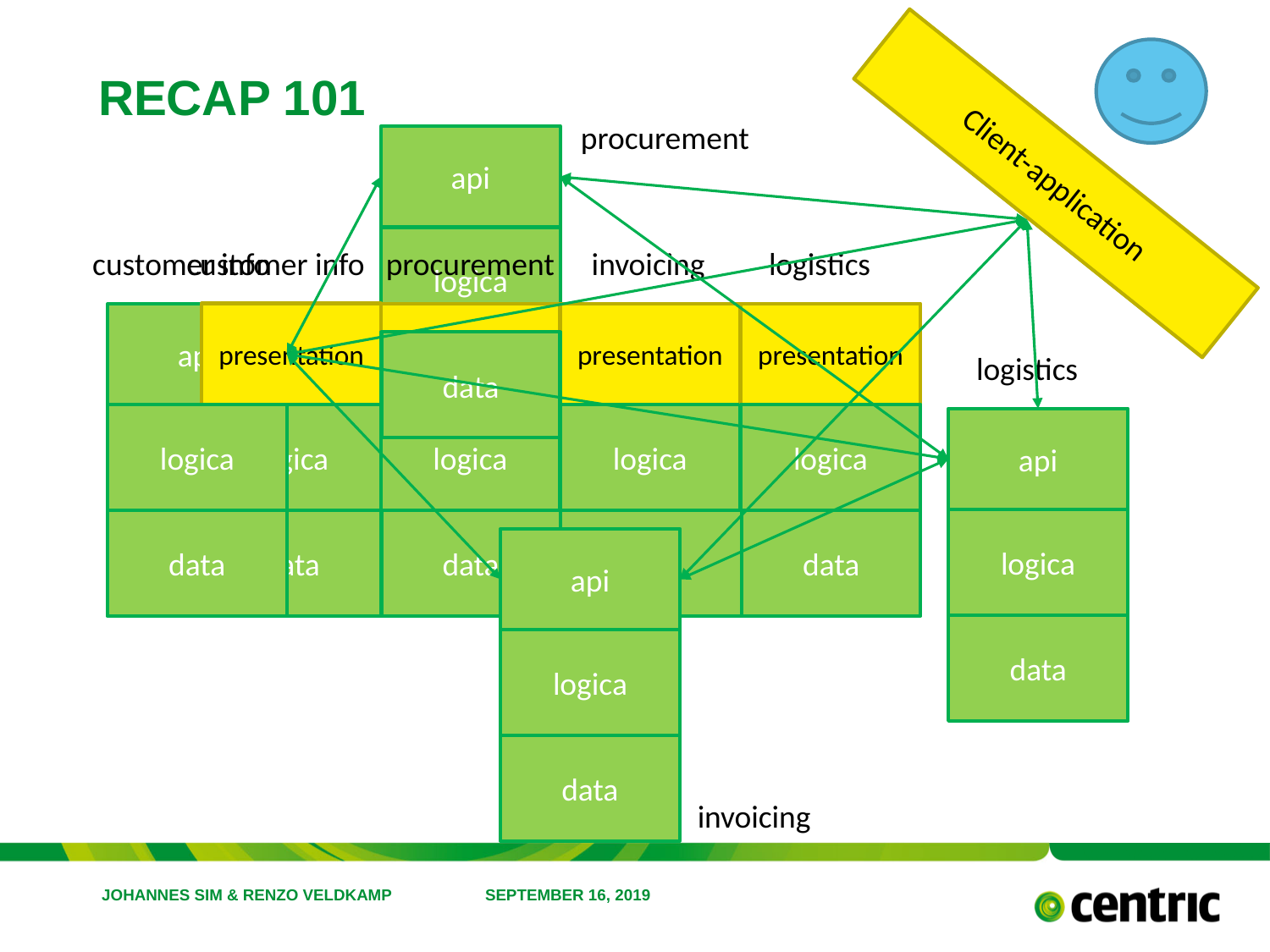

# Recap 101
procurement

api
Client-application
logica
customer info
customer info
invoicing
procurement
logistics
presentation
presentation
presentation
presentation
api
data
logistics
logica
logica
logica
logica
logica
api
logica
data
data
data
data
data
api
data
logica
data
invoicing
Johannes Sim & Renzo veldkamp
September 16, 2019